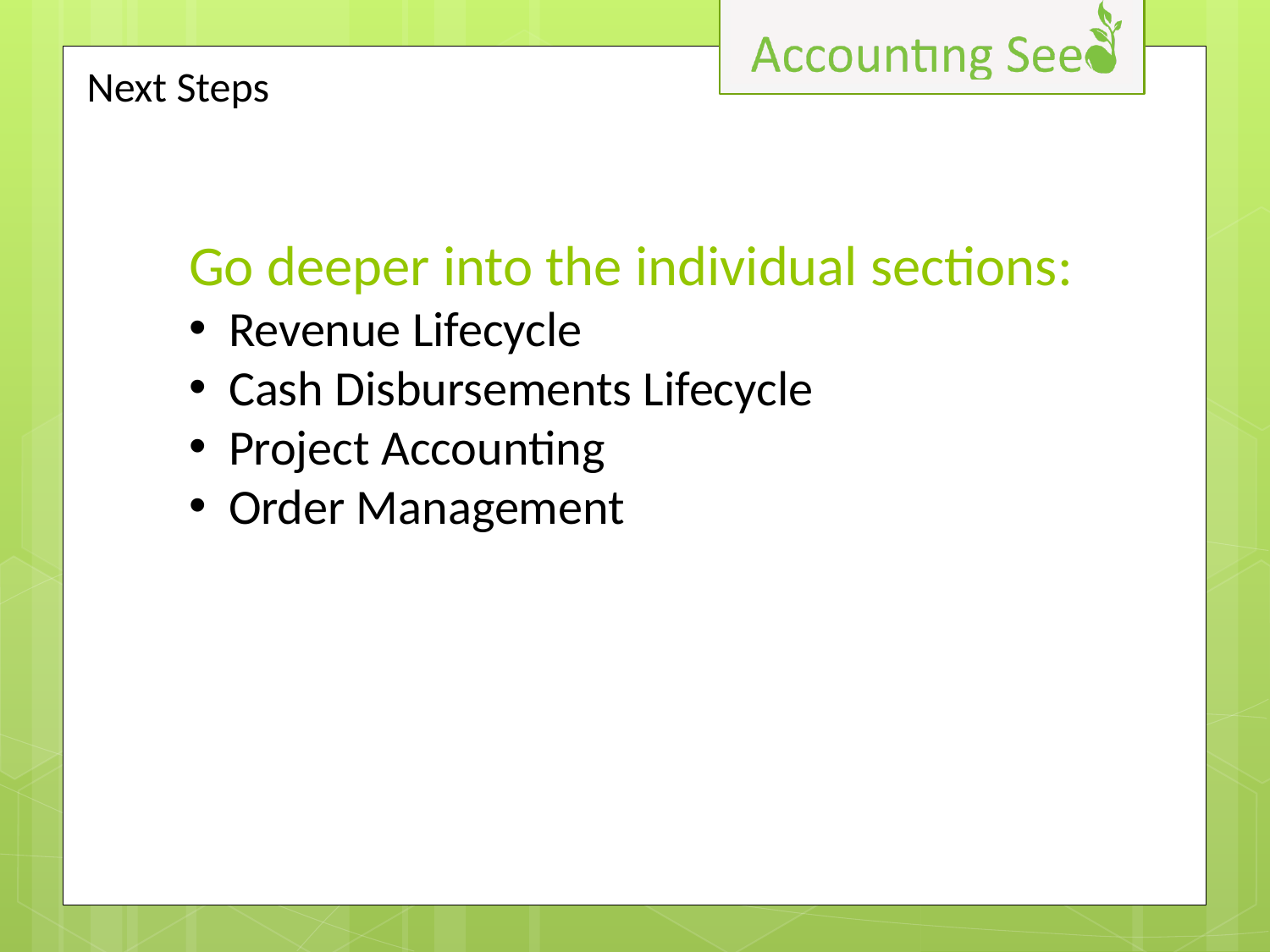

# Next Steps
Go deeper into the individual sections:
Revenue Lifecycle
Cash Disbursements Lifecycle
Project Accounting
Order Management